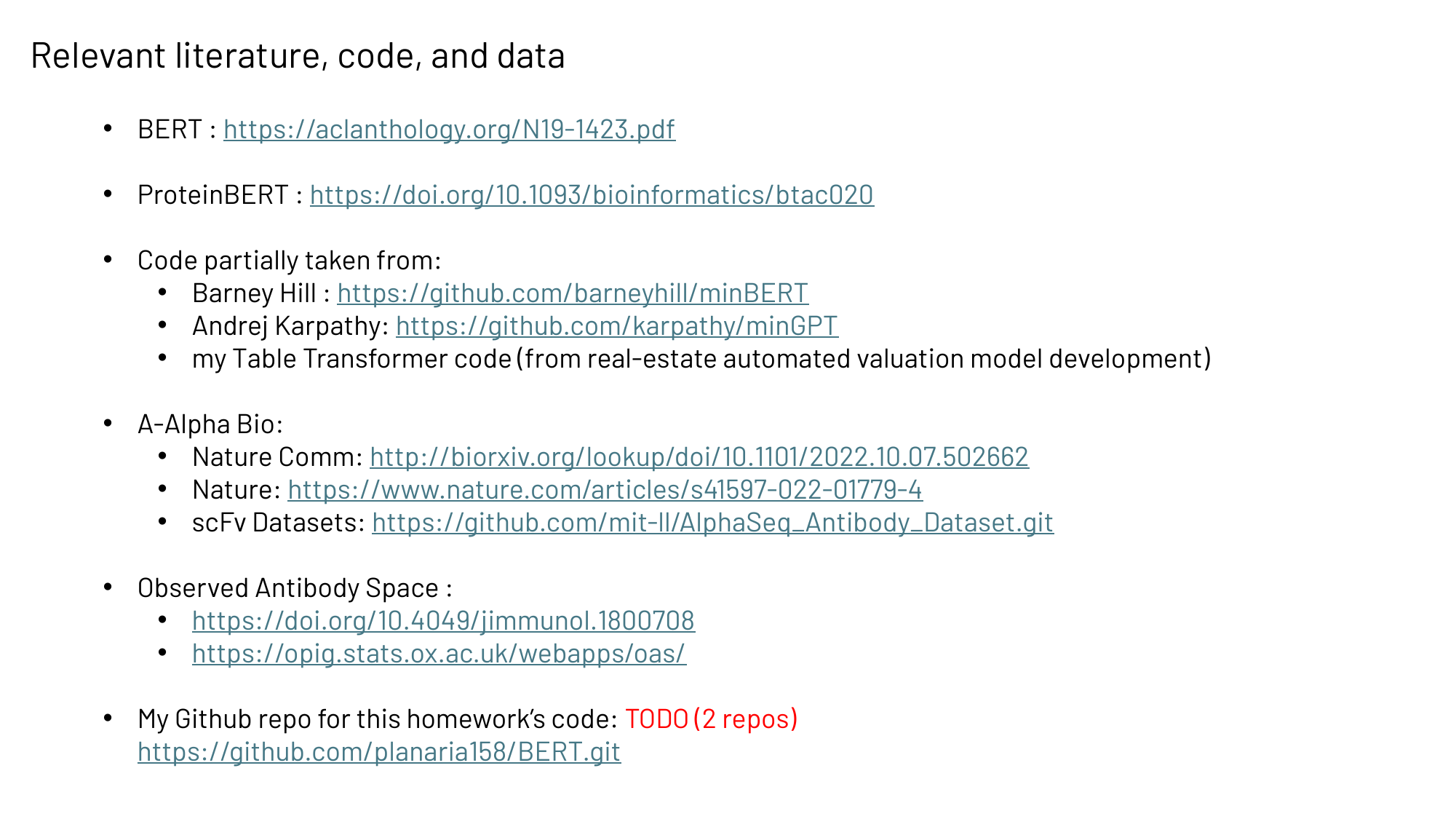

Relevant literature, code, and data
BERT : https://aclanthology.org/N19-1423.pdf

ProteinBERT : https://doi.org/10.1093/bioinformatics/btac020

Code partially taken from:
Barney Hill : https://github.com/barneyhill/minBERT
Andrej Karpathy: https://github.com/karpathy/minGPT
my Table Transformer code (from real-estate automated valuation model development)

A-Alpha Bio:
Nature Comm: http://biorxiv.org/lookup/doi/10.1101/2022.10.07.502662
Nature: https://www.nature.com/articles/s41597-022-01779-4
scFv Datasets: https://github.com/mit-ll/AlphaSeq_Antibody_Dataset.git

Observed Antibody Space :
https://doi.org/10.4049/jimmunol.1800708
https://opig.stats.ox.ac.uk/webapps/oas/

My Github repo for this homework’s code: TODO (2 repos) https://github.com/planaria158/BERT.git